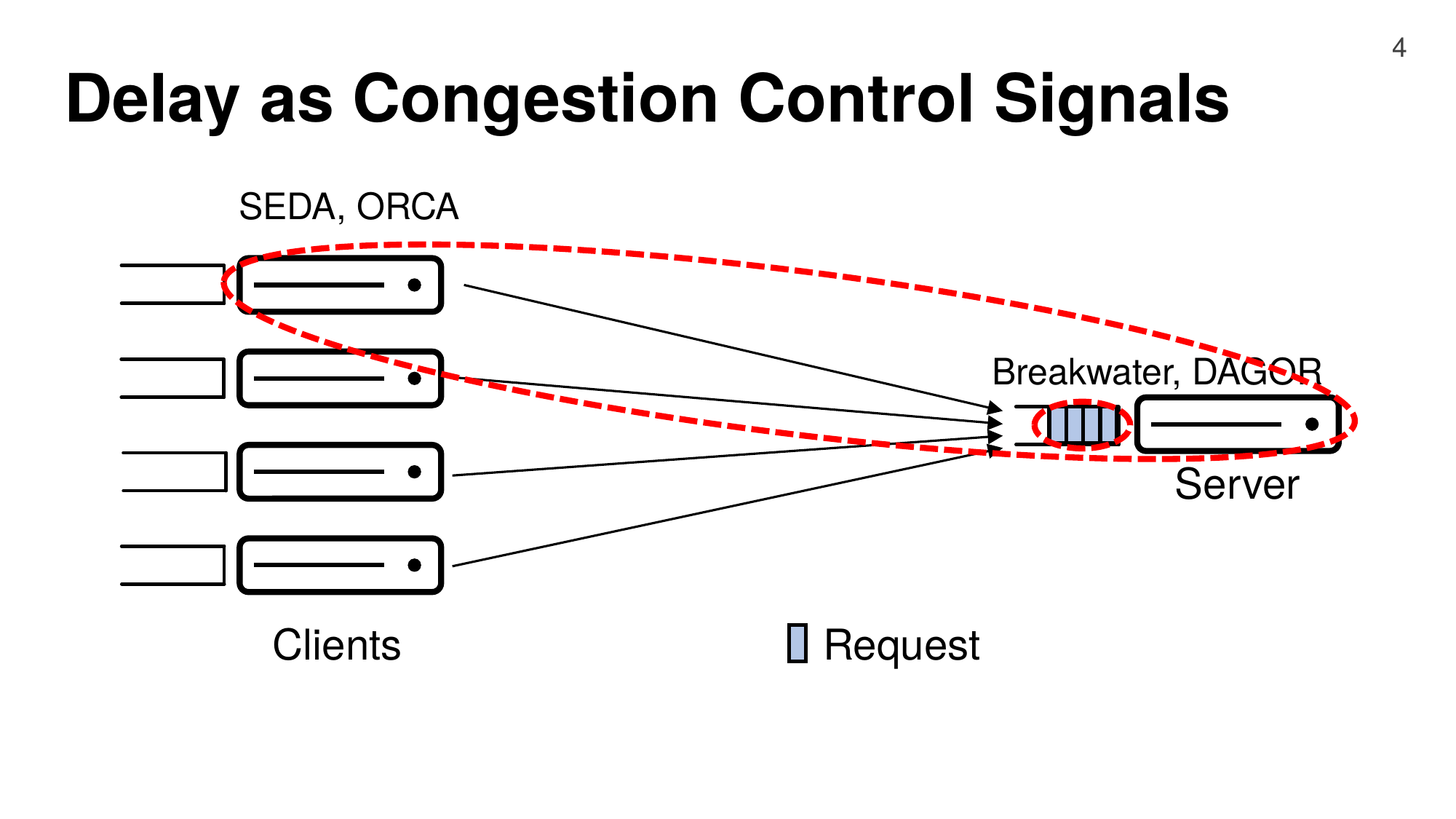

4
Delay as Congestion Control Signals
SEDA, ORCA

Breakwater, DAGOR

Server

Request
Clients